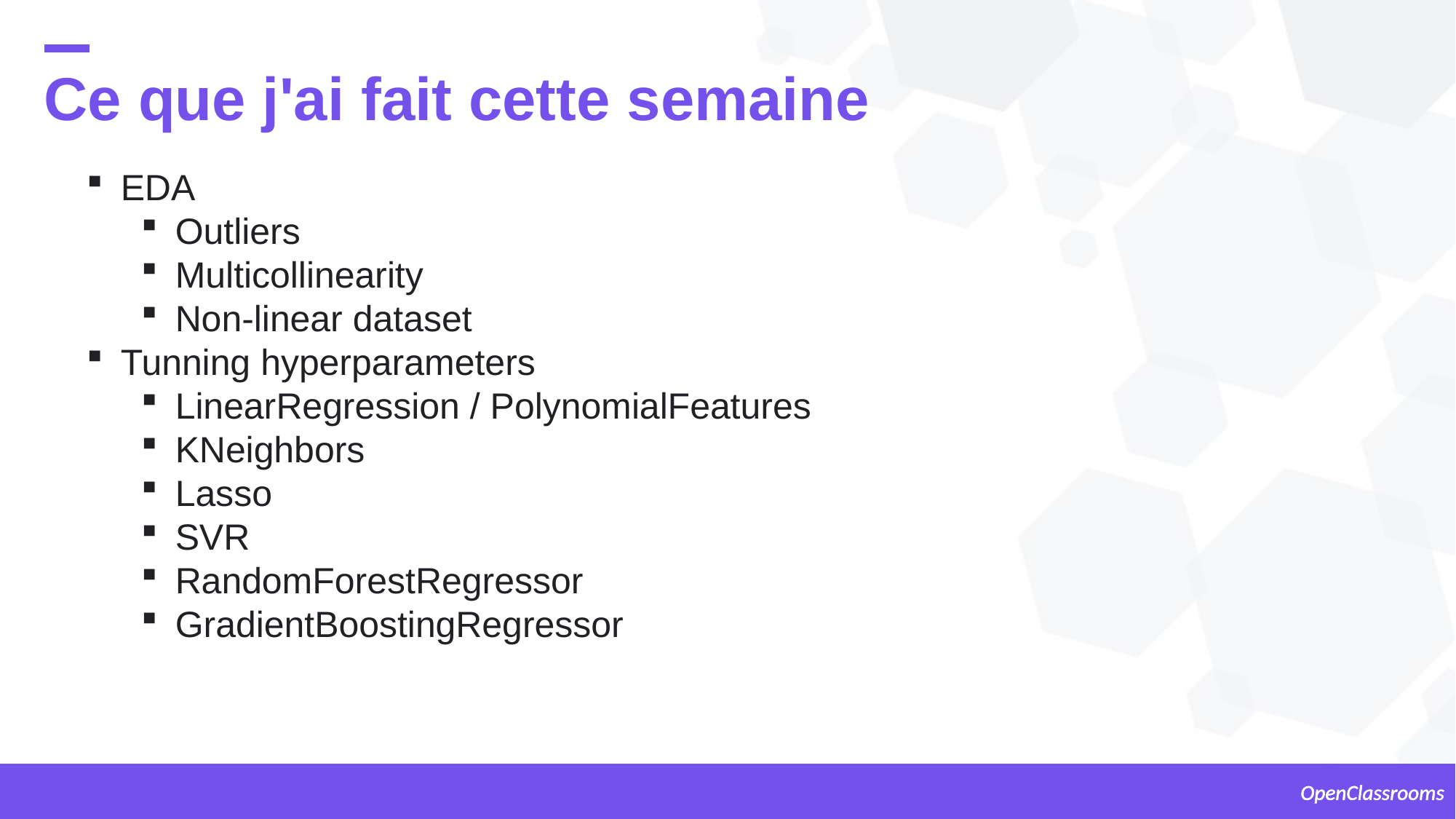

Ce que j'ai fait cette semaine
EDA
Outliers
Multicollinearity
Non-linear dataset
Tunning hyperparameters
LinearRegression / PolynomialFeatures
KNeighborse k Nearest Neighbors
Lasso
SVR
RandomForestRegressor
GradientBoostingRegressor

OpenClassrooms